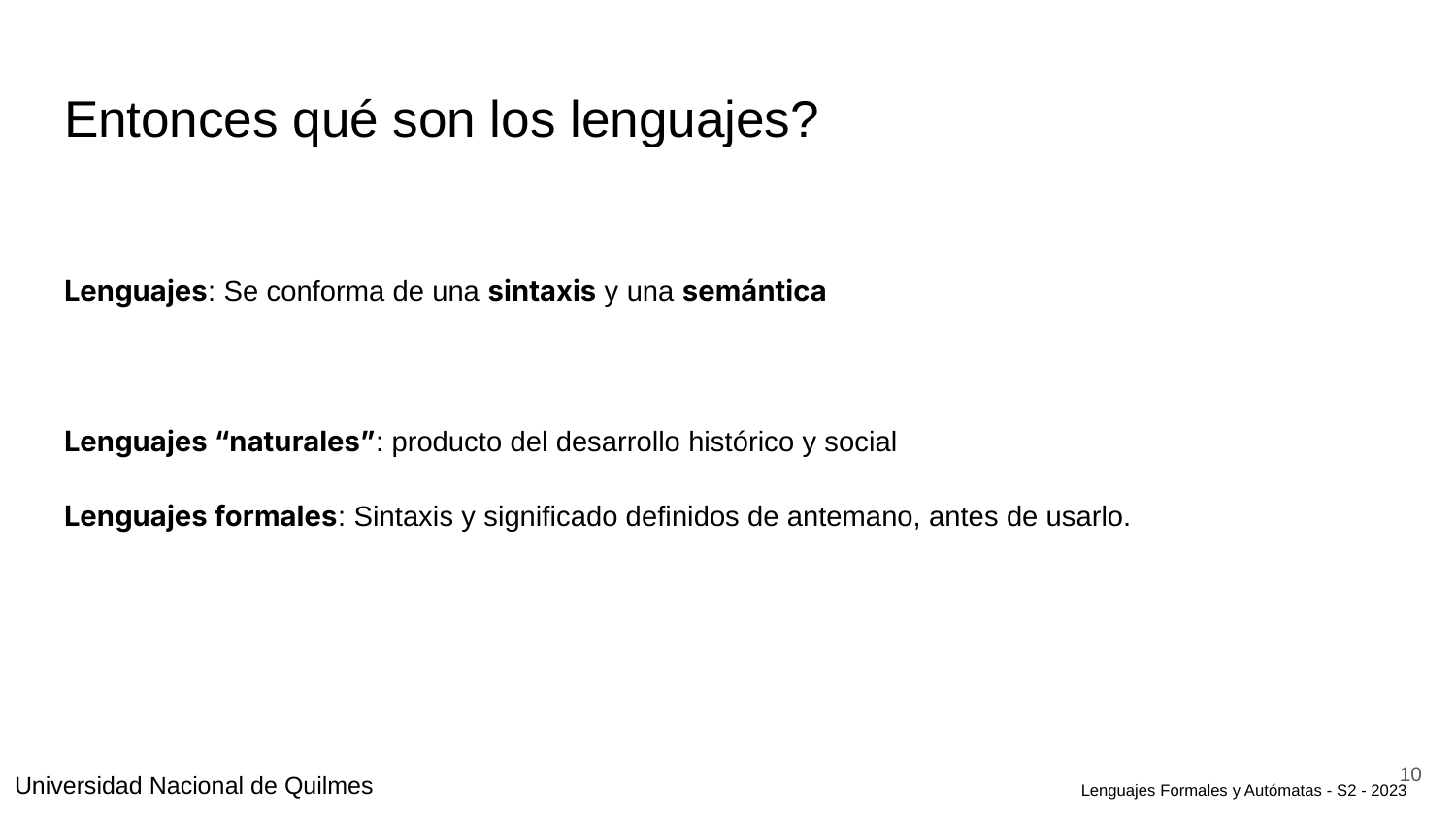

# Entonces qué son los lenguajes?

Lenguajes: Se conforma de una sintaxis y una semántica

Lenguajes “naturales”: producto del desarrollo histórico y social
Lenguajes formales: Sintaxis y significado definidos de antemano, antes de usarlo.
10
Universidad Nacional de Quilmes
Lenguajes Formales y Autómatas - S2 - 2023